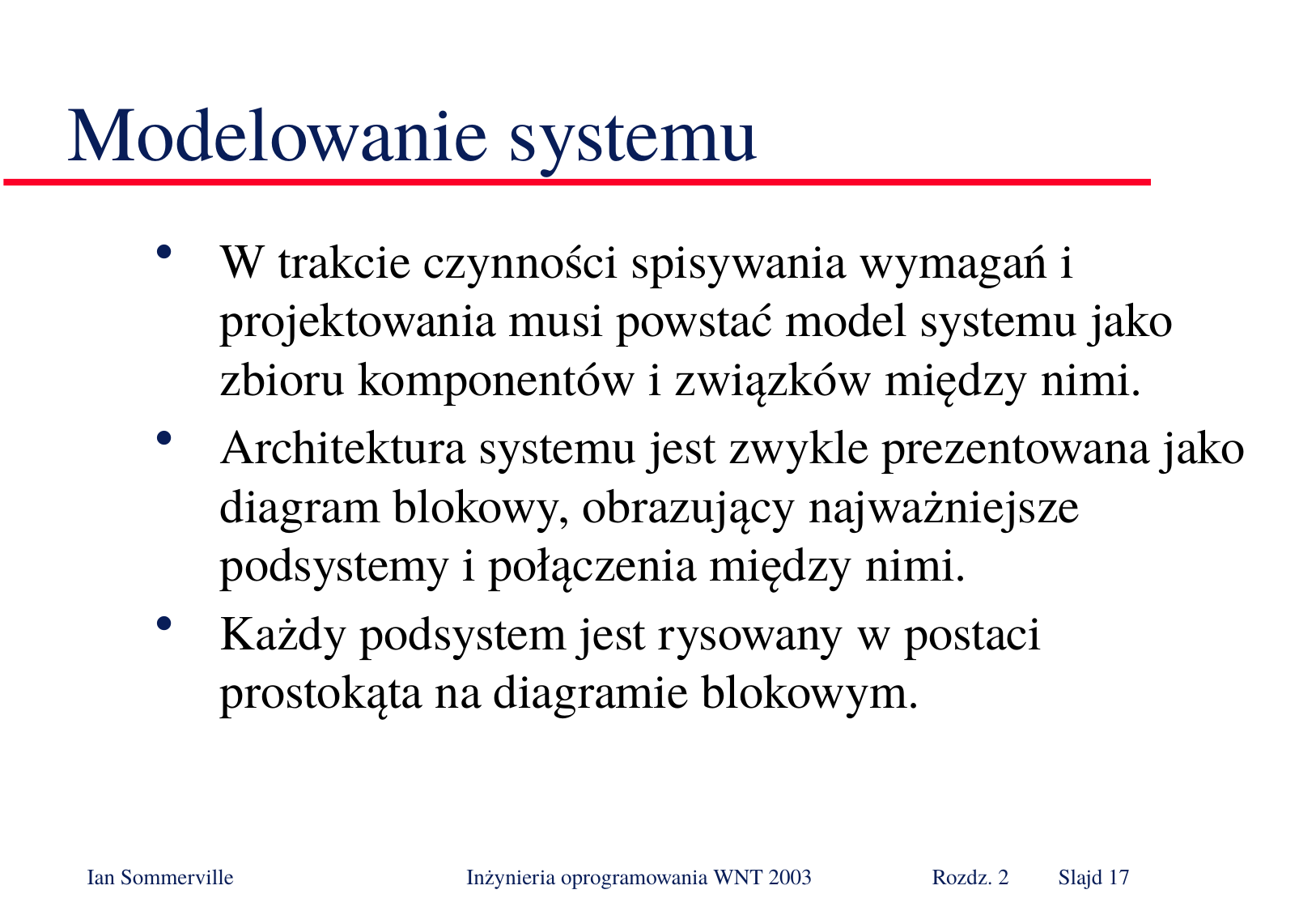

# Modelowanie systemu
W trakcie czynności spisywania wymagań i projektowania musi powstać model systemu jako zbioru komponentów i związków między nimi.
Architektura systemu jest zwykle prezentowana jako diagram blokowy, obrazujący najważniejsze podsystemy i połączenia między nimi.
Każdy podsystem jest rysowany w postaci prostokąta na diagramie blokowym.